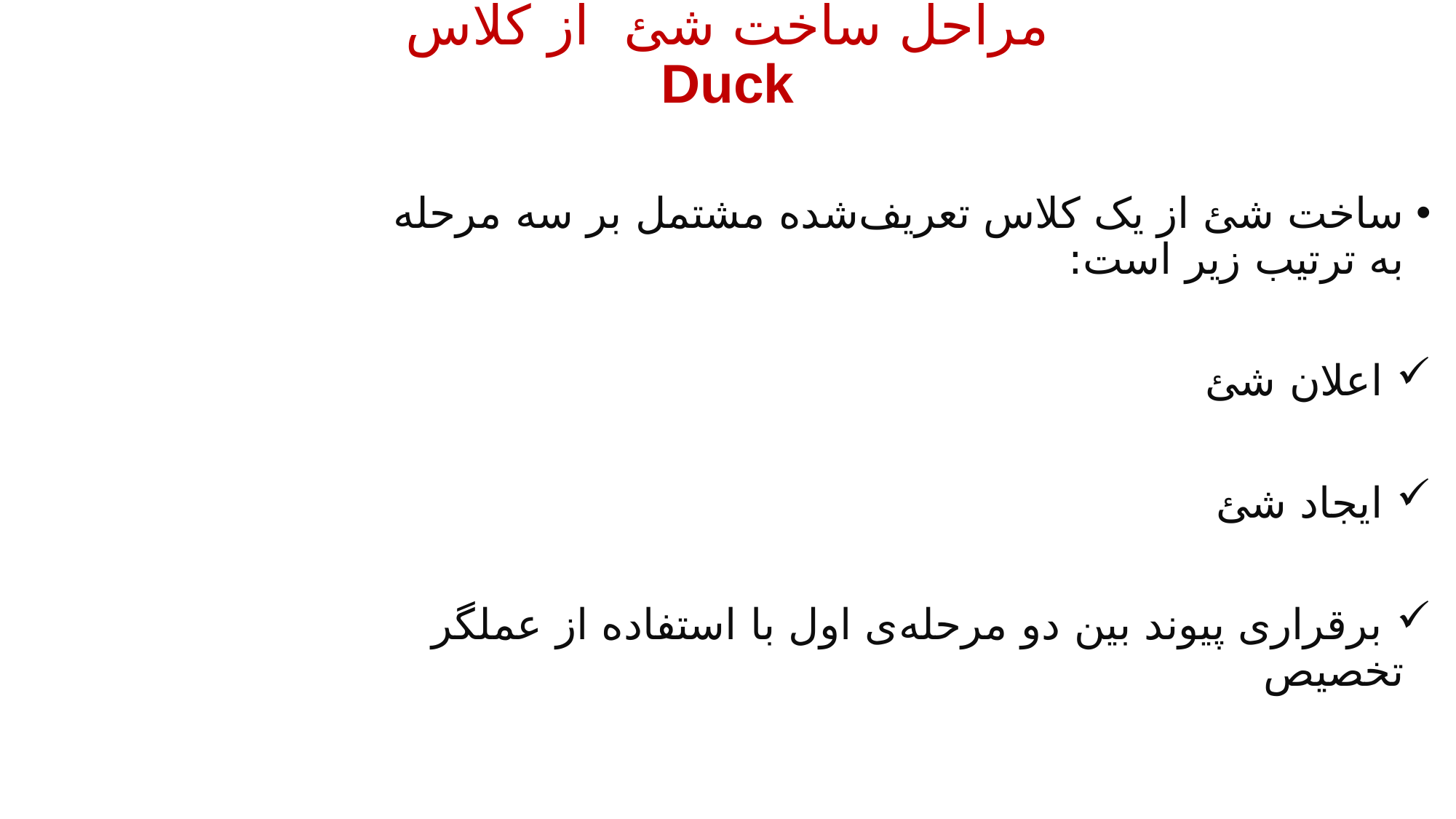

مراحل ساخت شئ  از کلاس Duck
ساخت شئ از یک کلاس تعریف‌شده مشتمل بر سه مرحله‌ به ترتیب زیر است:

 اعلان شئ

 ایجاد شئ

 برقراری پیوند بین دو مرحله‌ی اول با استفاده از عملگر تخصیص